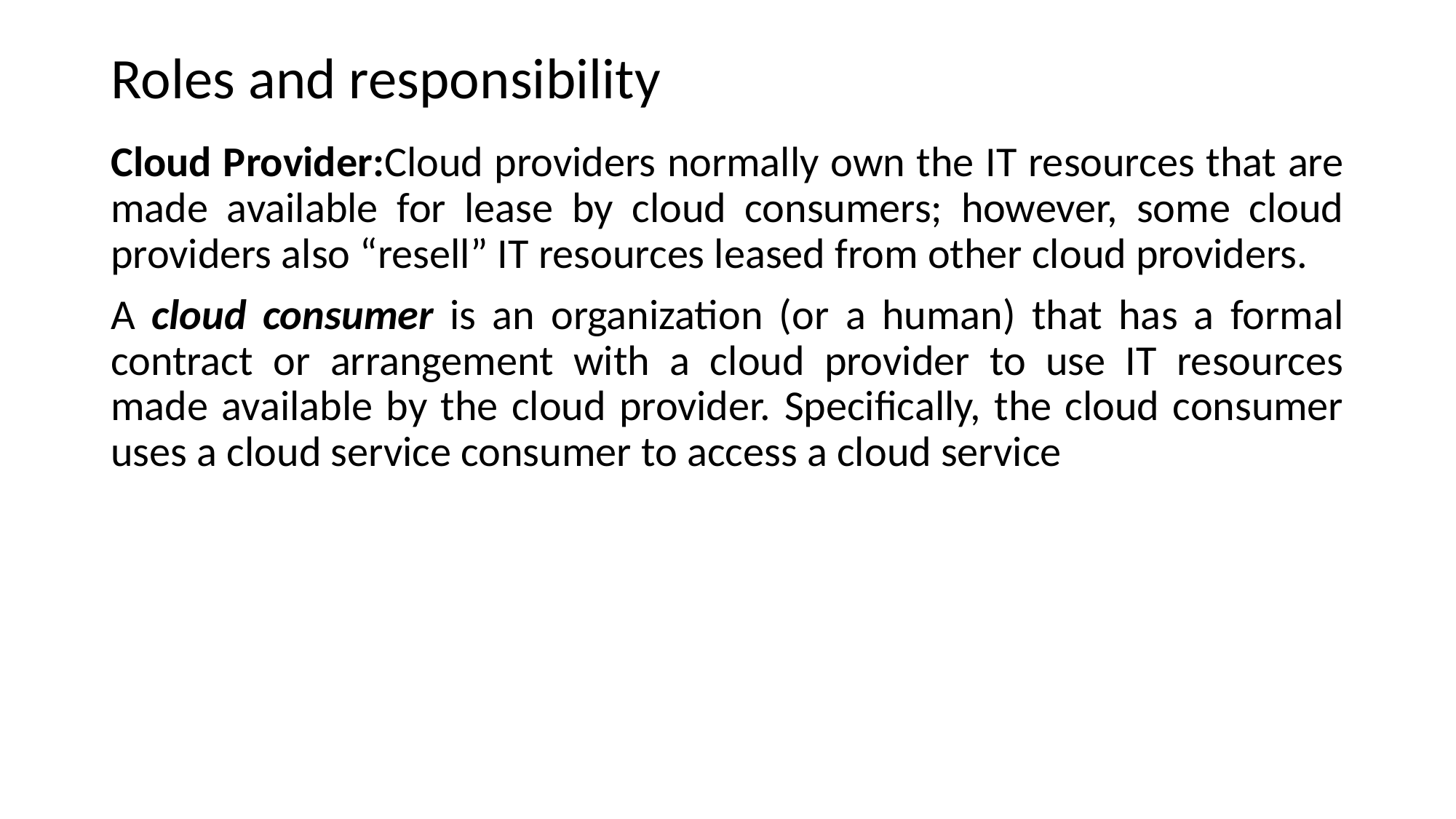

# Roles and responsibility
Cloud Provider:Cloud providers normally own the IT resources that are made available for lease by cloud consumers; however, some cloud providers also “resell” IT resources leased from other cloud providers.
A cloud consumer is an organization (or a human) that has a formal contract or arrangement with a cloud provider to use IT resources made available by the cloud provider. Specifically, the cloud consumer uses a cloud service consumer to access a cloud service